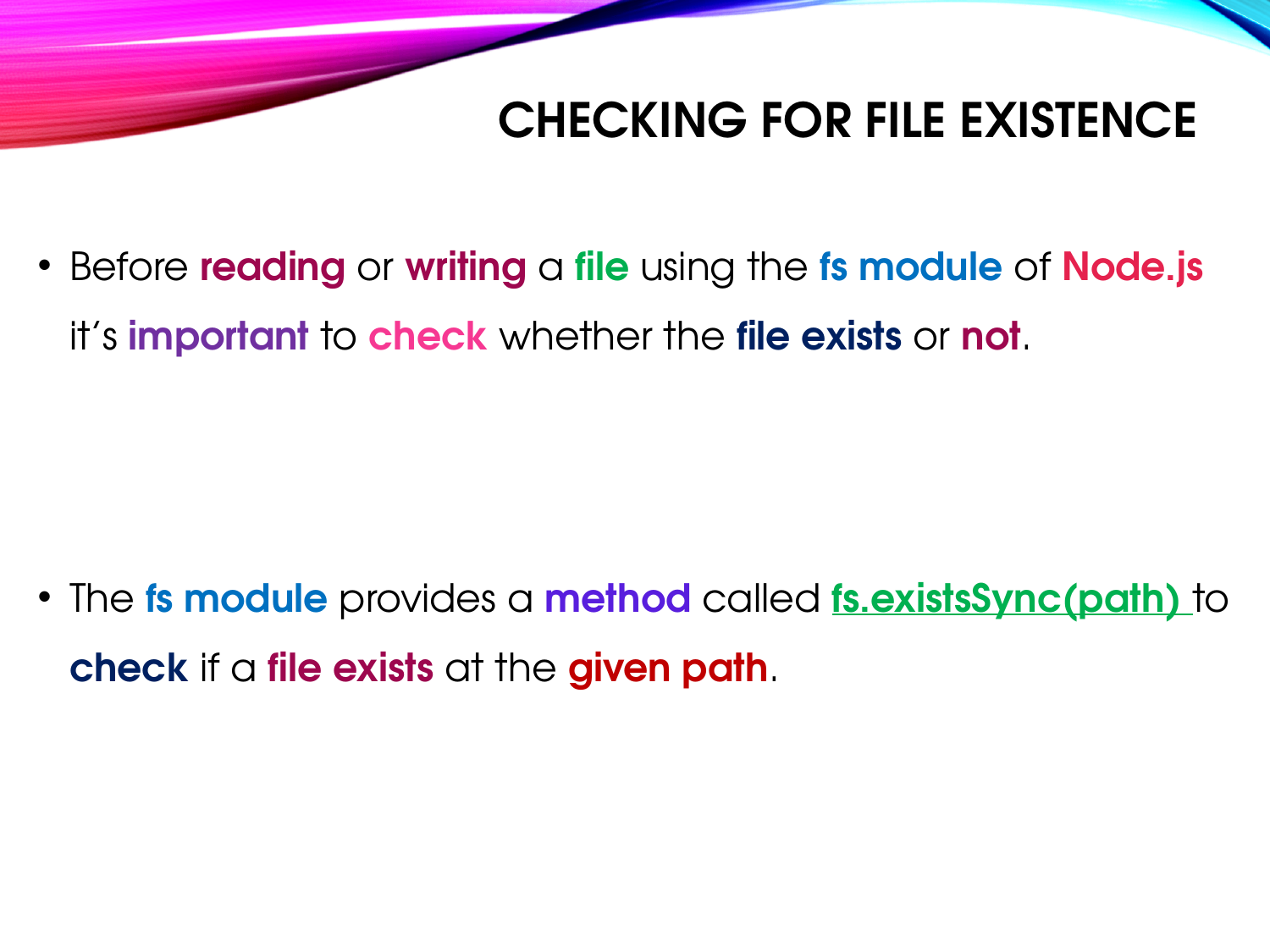

# Checking for file existence
Before reading or writing a file using the fs module of Node.js it’s important to check whether the file exists or not.

The fs module provides a method called fs.existsSync(path) to check if a file exists at the given path.